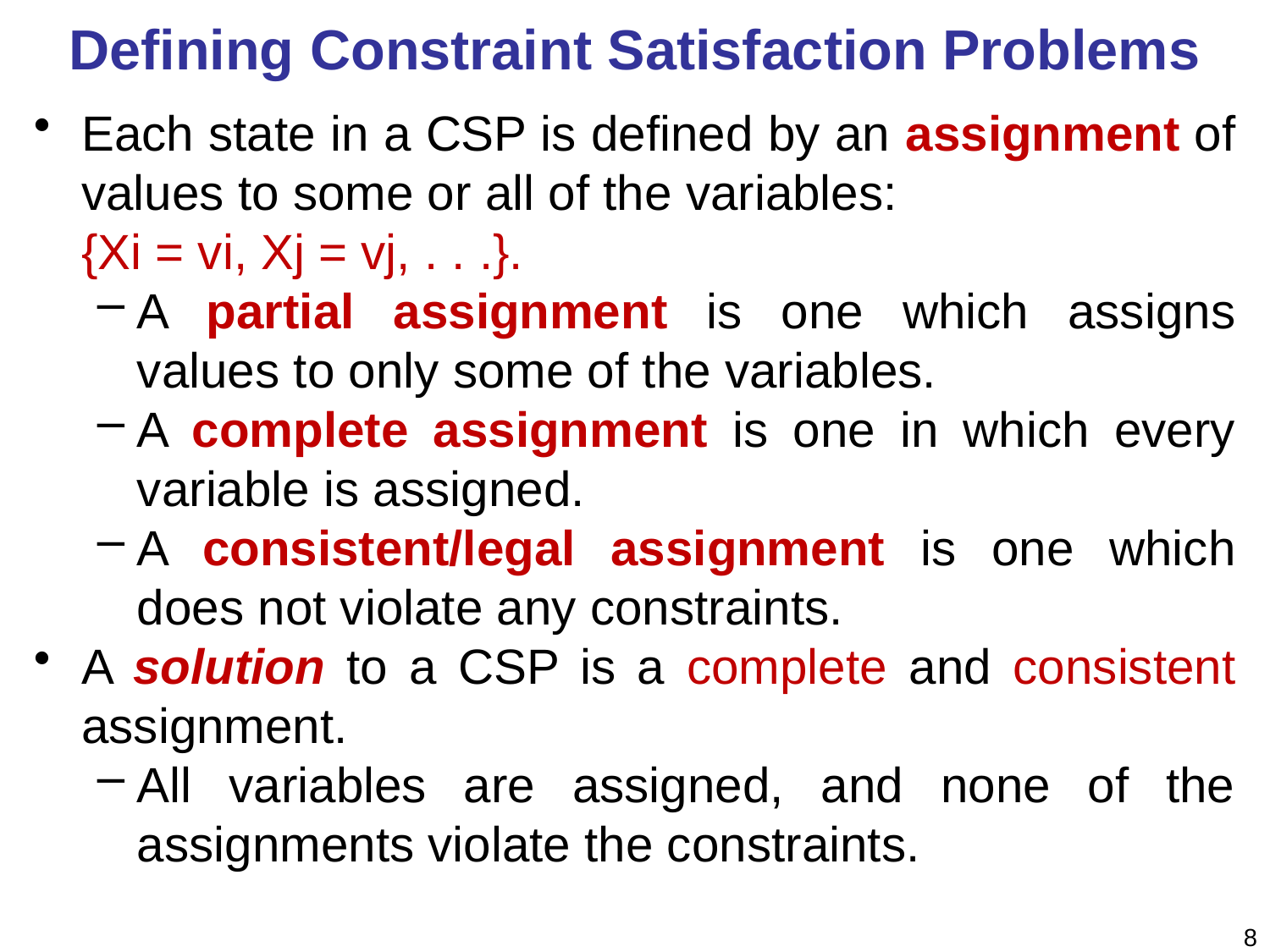

# Defining Constraint Satisfaction Problems
Each state in a CSP is defined by an assignment of values to some or all of the variables:
	{Xi = vi, Xj = vj, . . .}.
A partial assignment is one which assigns values to only some of the variables.
A complete assignment is one in which every variable is assigned.
A consistent/legal assignment is one which does not violate any constraints.
A solution to a CSP is a complete and consistent assignment.
All variables are assigned, and none of the assignments violate the constraints.

8